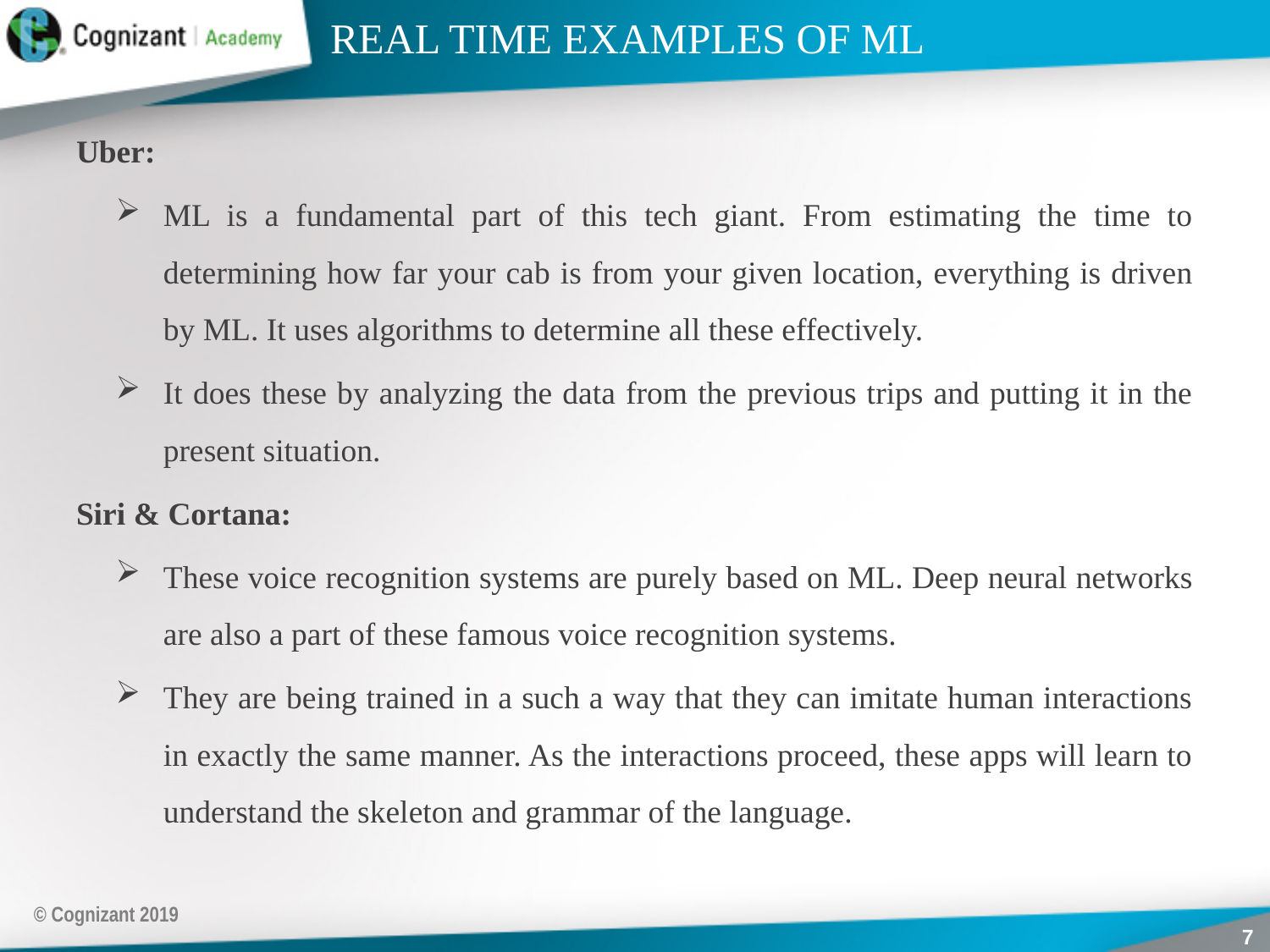

# REAL TIME EXAMPLES OF ML
Uber:
ML is a fundamental part of this tech giant. From estimating the time to determining how far your cab is from your given location, everything is driven by ML. It uses algorithms to determine all these effectively.
It does these by analyzing the data from the previous trips and putting it in the present situation.
Siri & Cortana:
These voice recognition systems are purely based on ML. Deep neural networks are also a part of these famous voice recognition systems.
They are being trained in a such a way that they can imitate human interactions in exactly the same manner. As the interactions proceed, these apps will learn to understand the skeleton and grammar of the language.
© Cognizant 2019
7